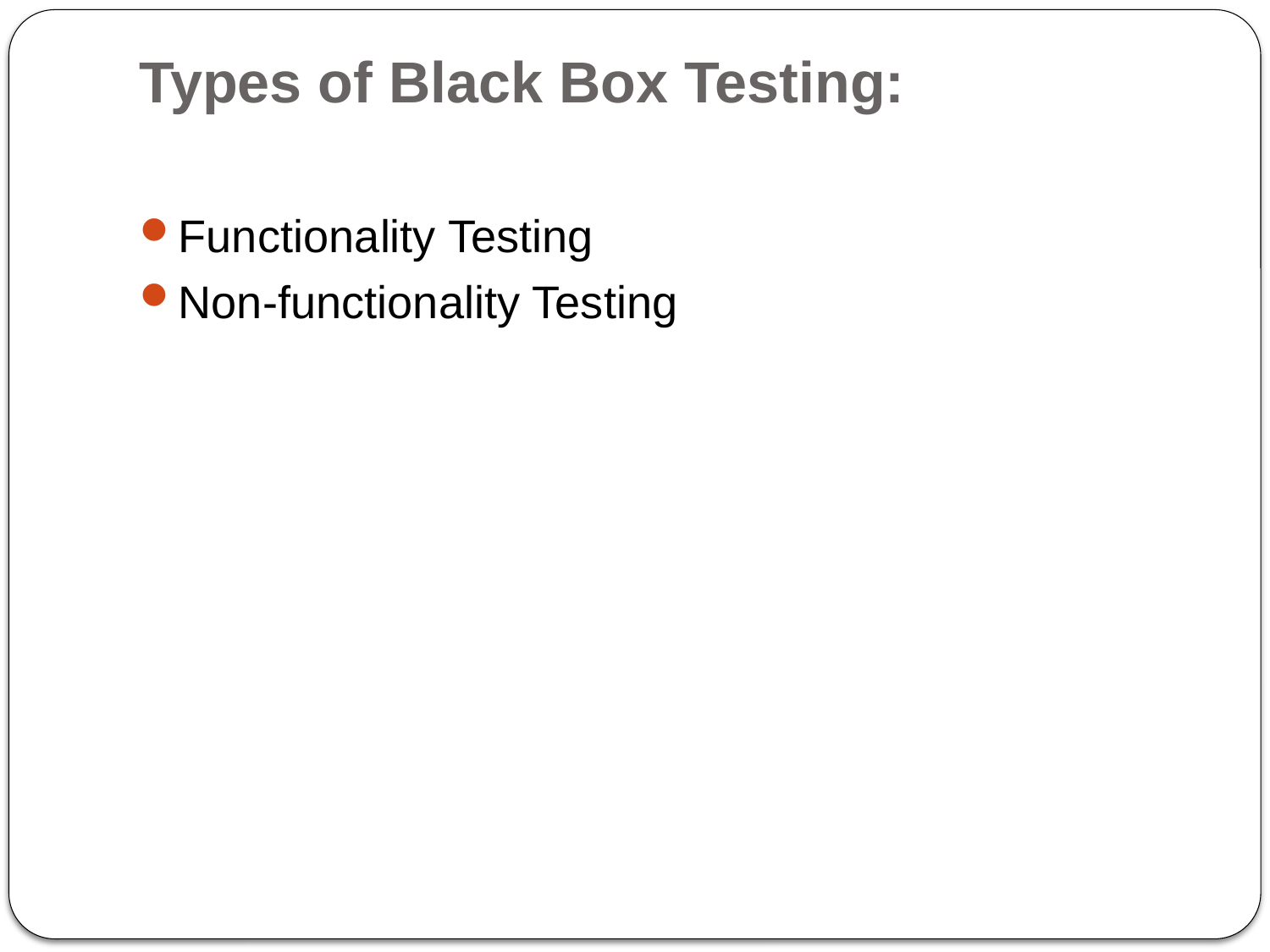

# Types of Black Box Testing:
Functionality Testing
Non-functionality Testing